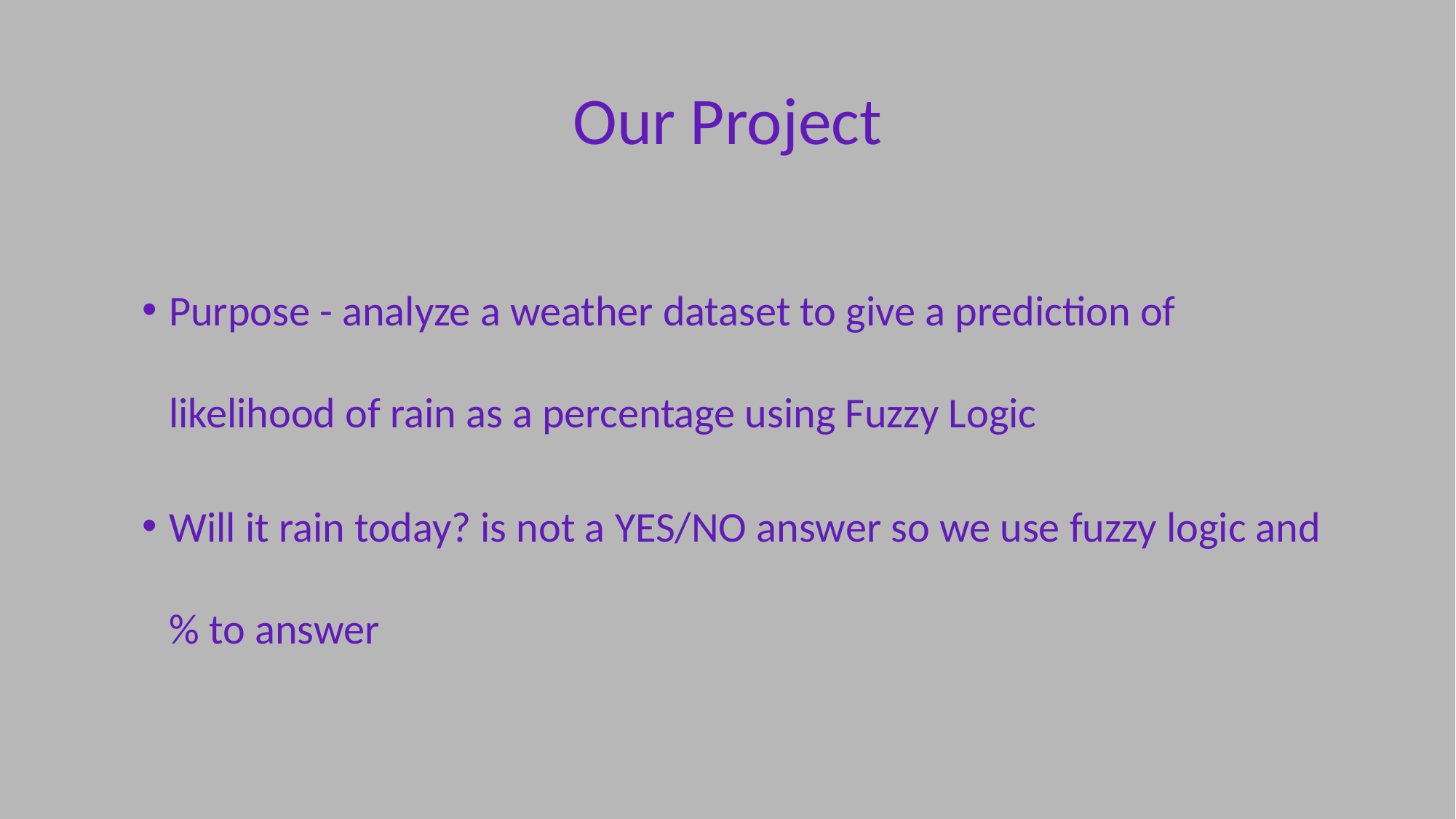

# Our Project
Purpose - analyze a weather dataset to give a prediction of likelihood of rain as a percentage using Fuzzy Logic
Will it rain today? is not a YES/NO answer so we use fuzzy logic and % to answer